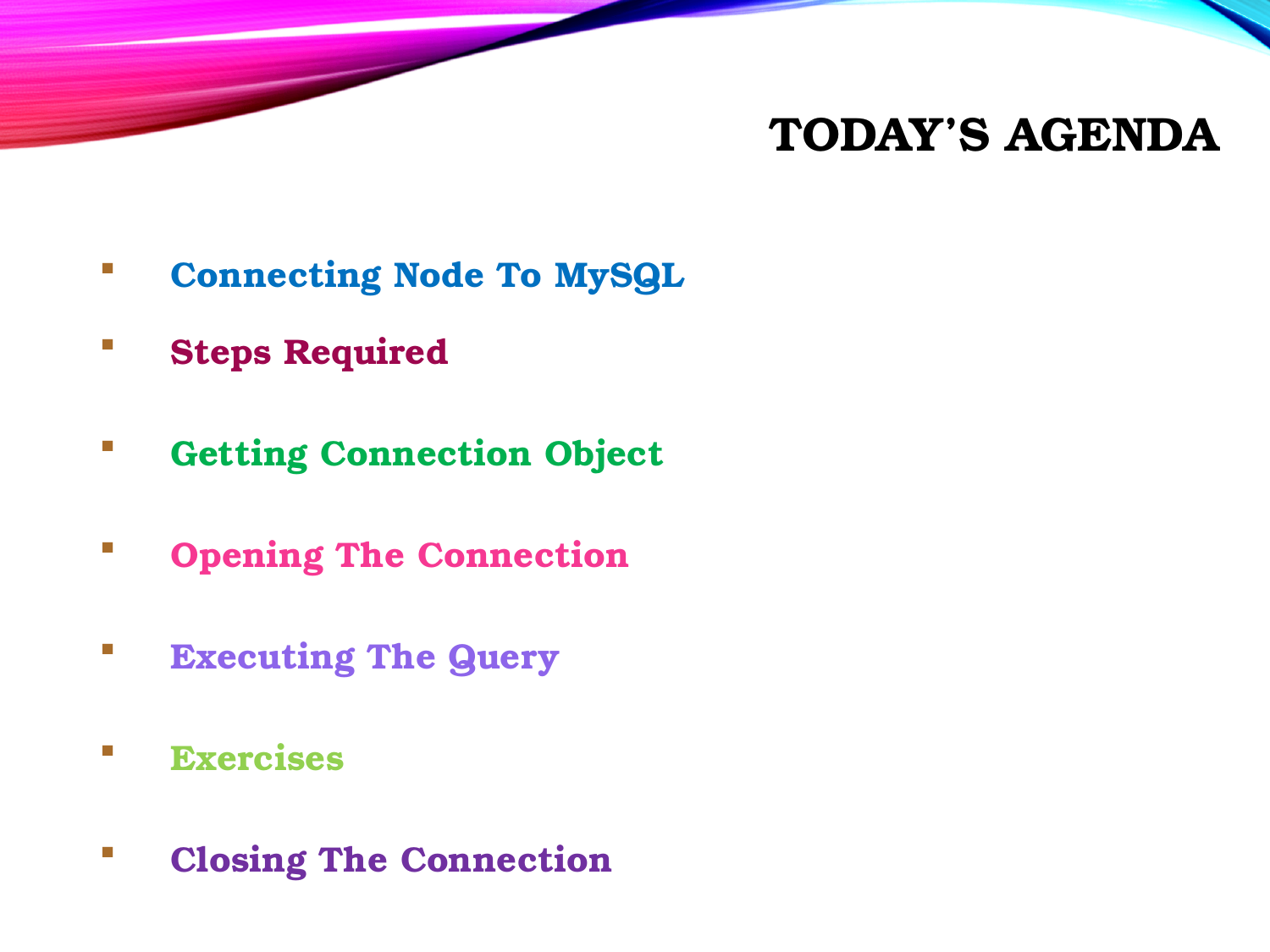

# Today’s Agenda

Connecting Node To MySQL

Steps Required

Getting Connection Object

Opening The Connection

Executing The Query

Exercises

Closing The Connection